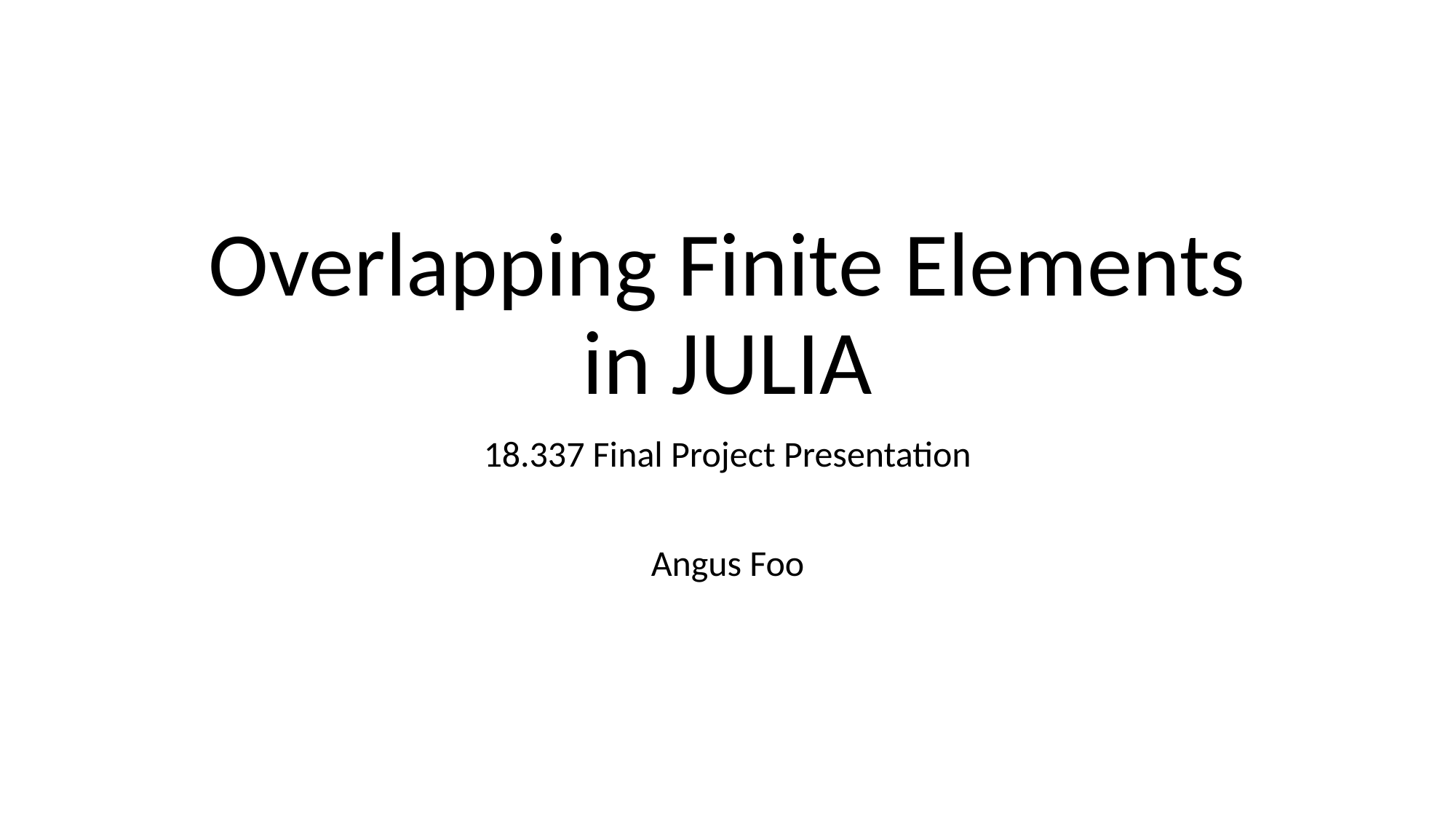

# Overlapping Finite Elements in JULIA
18.337 Final Project Presentation

Angus Foo